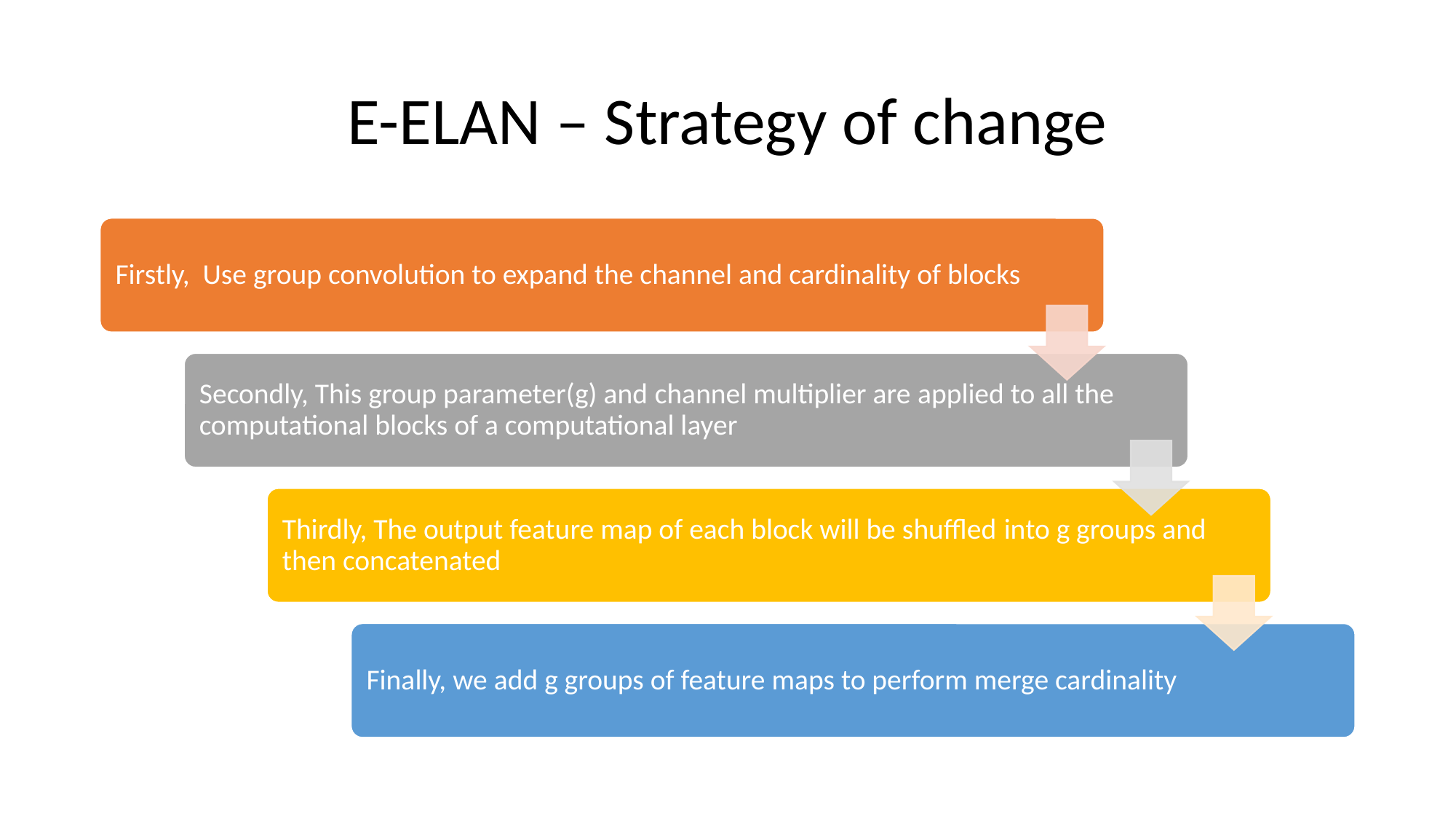

# E-ELAN – Strategy of change
Firstly,  Use group convolution to expand the channel and cardinality of blocks
Secondly, This group parameter(g) and channel multiplier are applied to all the computational blocks of a computational layer
Thirdly, The output feature map of each block will be shuffled into g groups and then concatenated
Finally, we add g groups of feature maps to perform merge cardinality